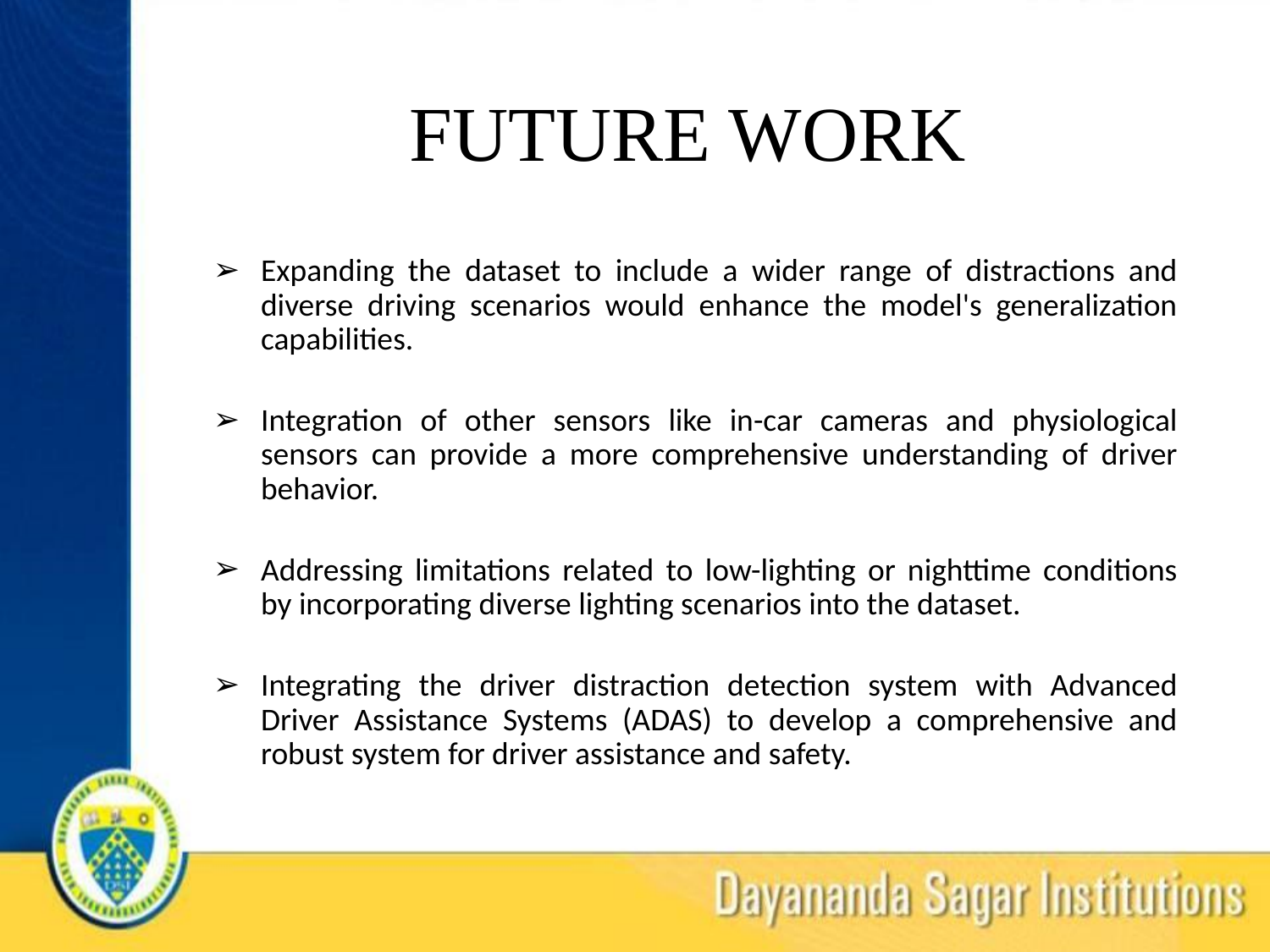

# FUTURE WORK

Expanding the dataset to include a wider range of distractions and diverse driving scenarios would enhance the model's generalization capabilities.

Integration of other sensors like in-car cameras and physiological sensors can provide a more comprehensive understanding of driver behavior.

Addressing limitations related to low-lighting or nighttime conditions by incorporating diverse lighting scenarios into the dataset.

Integrating the driver distraction detection system with Advanced Driver Assistance Systems (ADAS) to develop a comprehensive and robust system for driver assistance and safety.